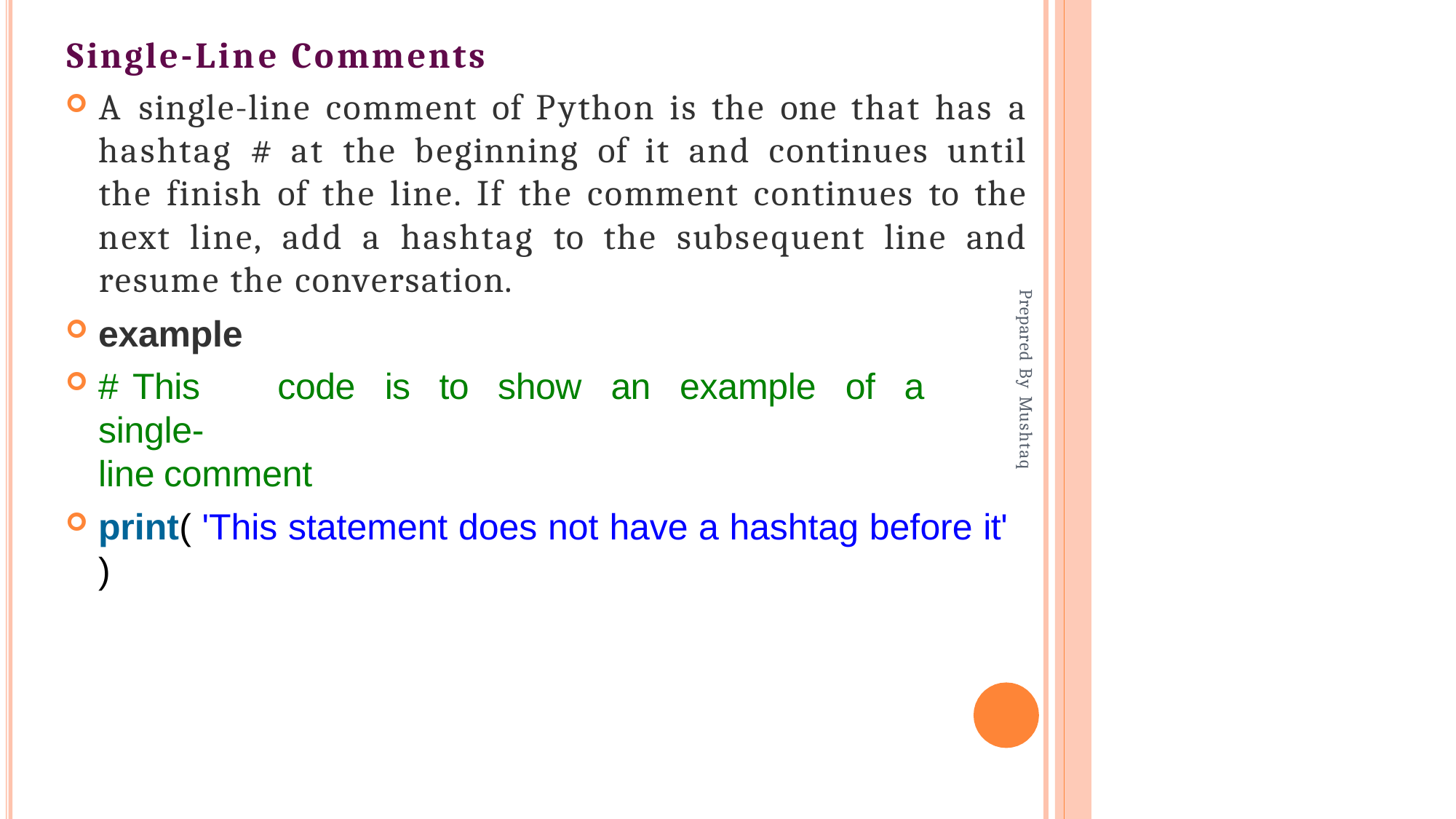

Single-Line Comments
A single-line comment of Python is the one that has a hashtag # at the beginning of it and continues until the finish of the line. If the comment continues to the next line, add a hashtag to the subsequent line and resume the conversation.
example
#	This	code	is	to	show	an	example	of	a	single-
line comment
print( 'This statement does not have a hashtag before it'
)
Prepared By Mushtaq